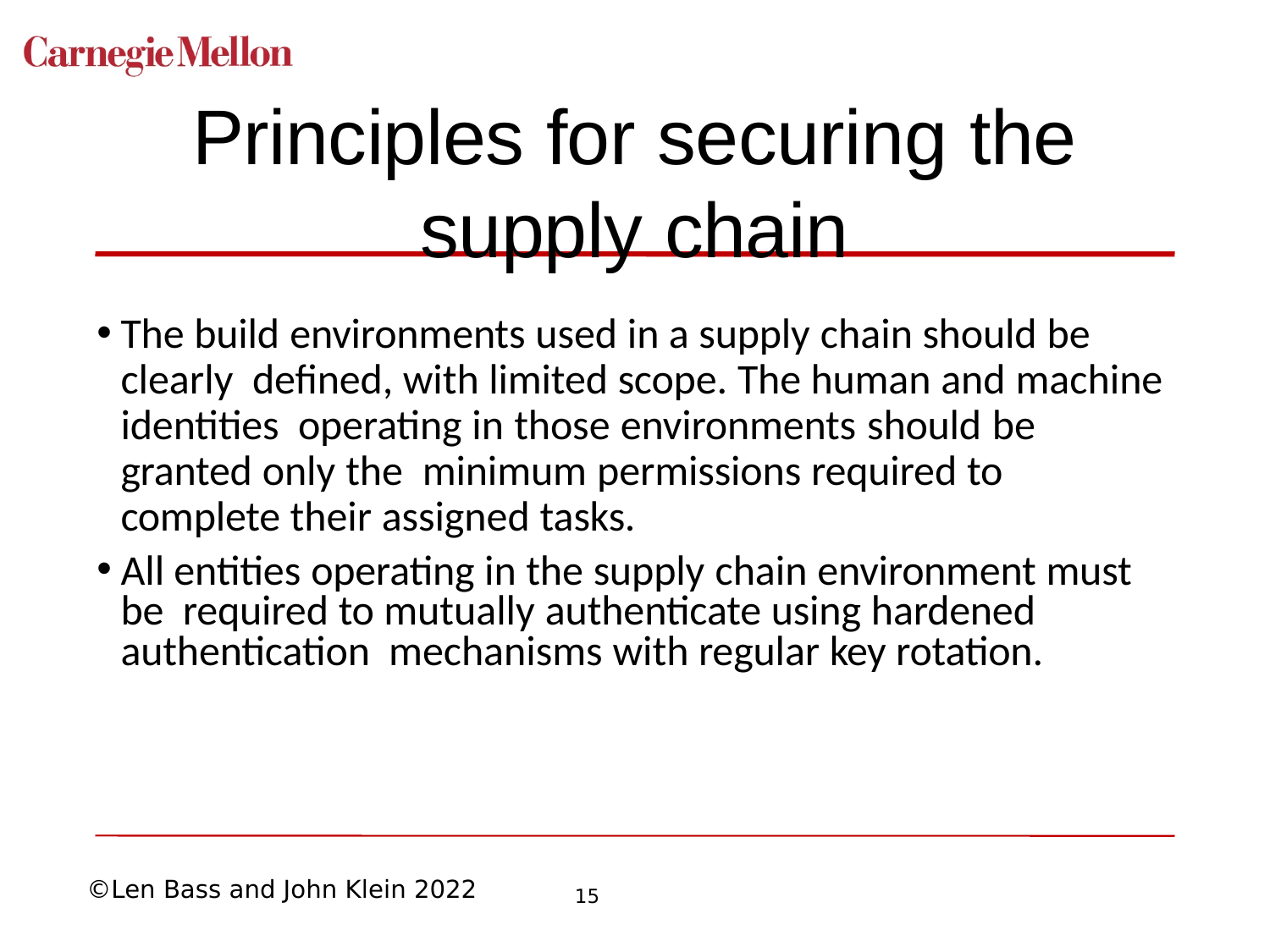

# Principles for securing the supply chain
The build environments used in a supply chain should be clearly  defined, with limited scope. The human and machine identities  operating in those environments should be granted only the  minimum permissions required to complete their assigned tasks.
All entities operating in the supply chain environment must be  required to mutually authenticate using hardened authentication  mechanisms with regular key rotation.
15